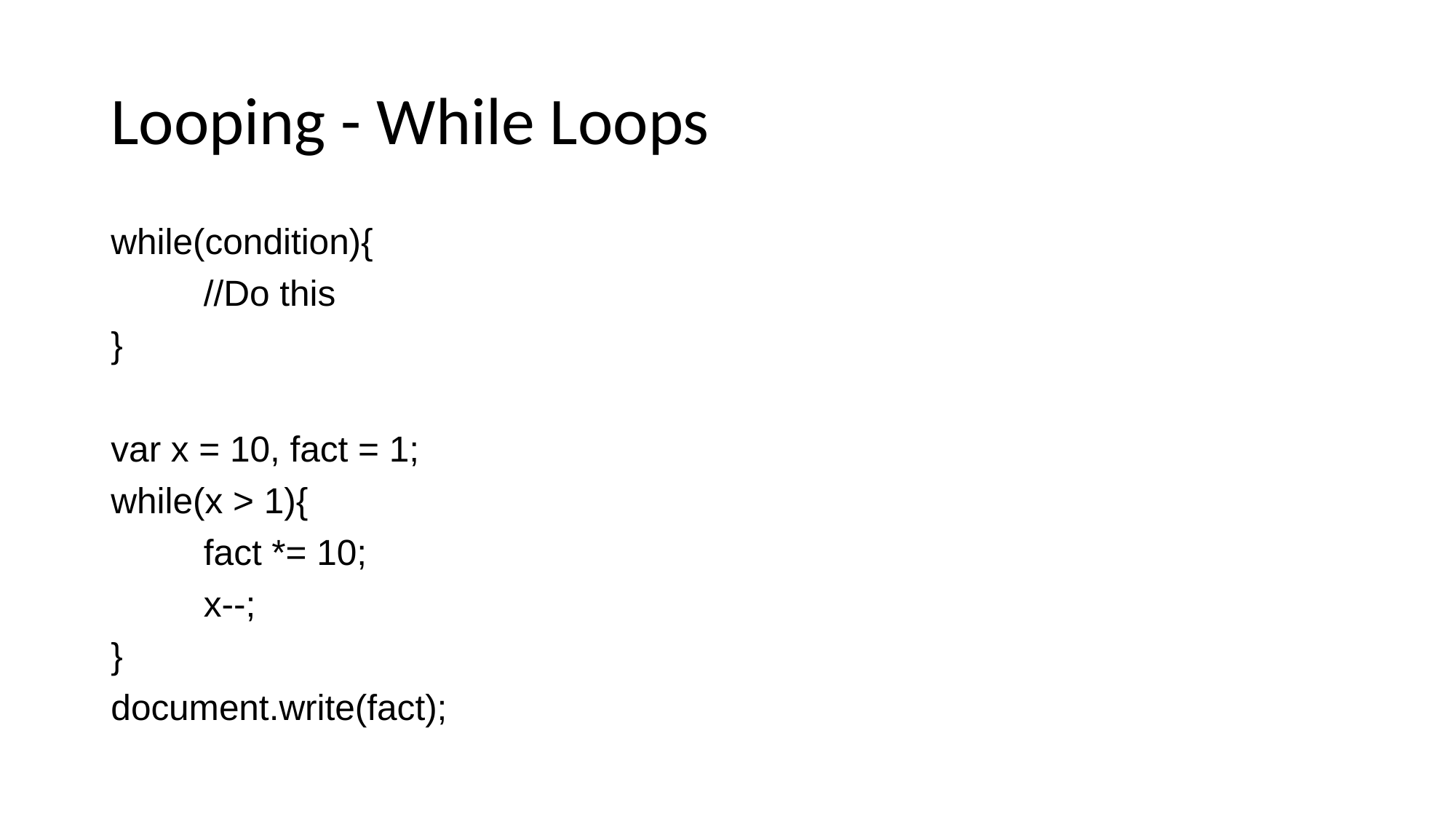

# Looping - While Loops
while(condition){
	//Do this
}

var x = 10, fact = 1;
while(x > 1){
	fact *= 10;
	x--;
}
document.write(fact);